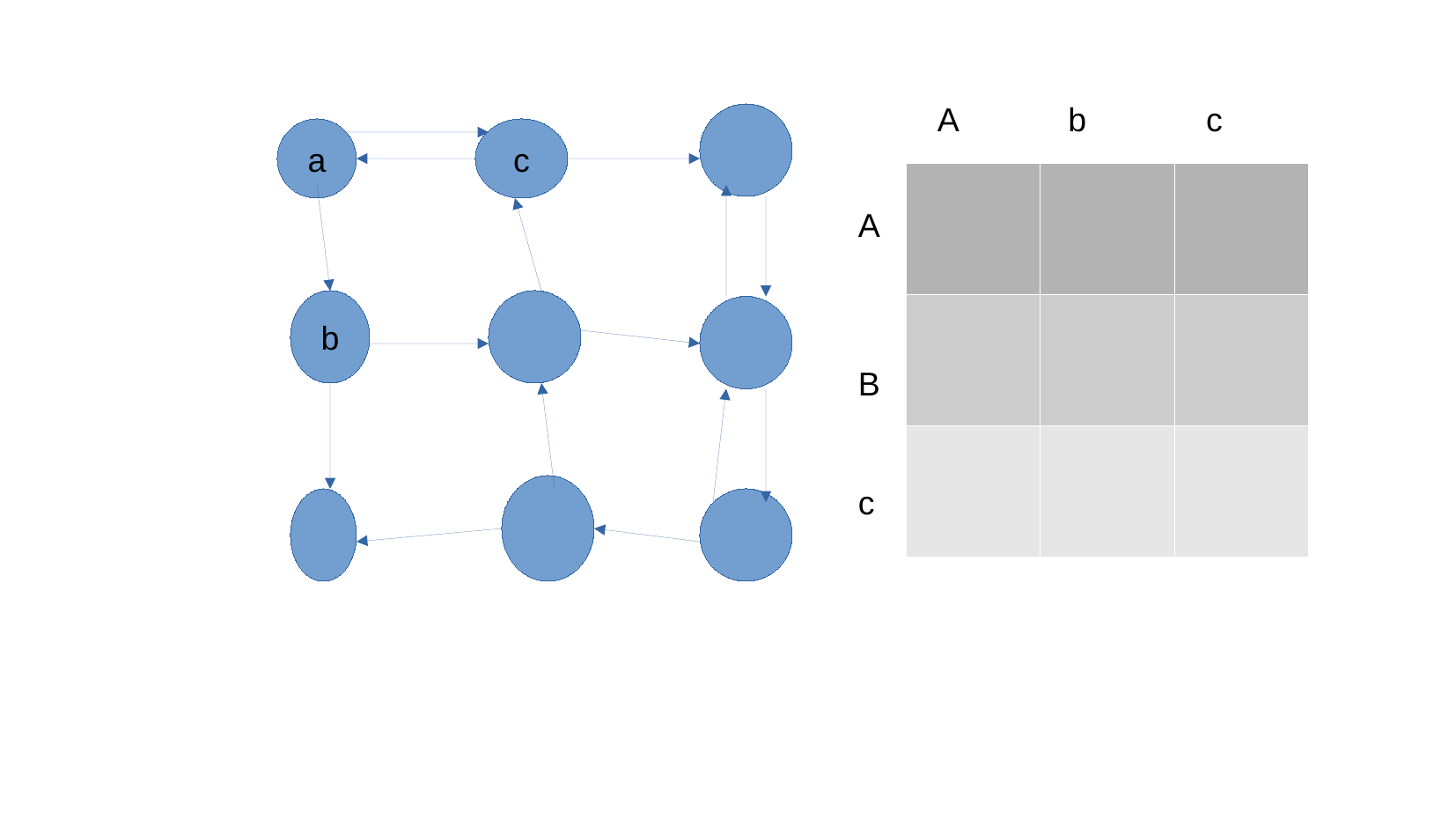

A            b             c

a
c

|  |  |  |
| --- | --- | --- |
|  |  |  |
|  |  |  |

A

B

c
b